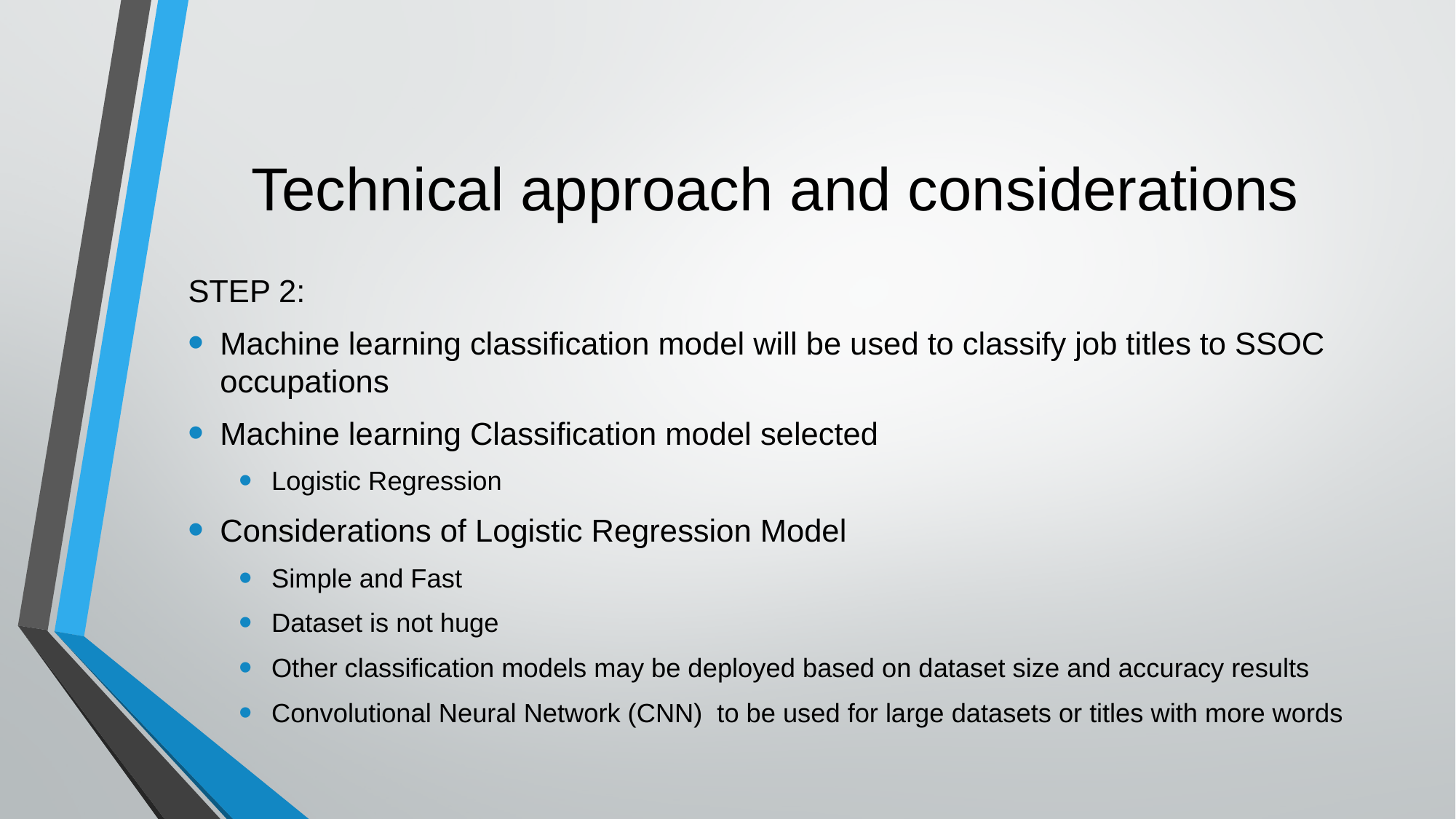

# Technical approach and considerations
STEP 2:
Machine learning classification model will be used to classify job titles to SSOC occupations
Machine learning Classification model selected
Logistic Regression
Considerations of Logistic Regression Model
Simple and Fast
Dataset is not huge
Other classification models may be deployed based on dataset size and accuracy results
Convolutional Neural Network (CNN)  to be used for large datasets or titles with more words